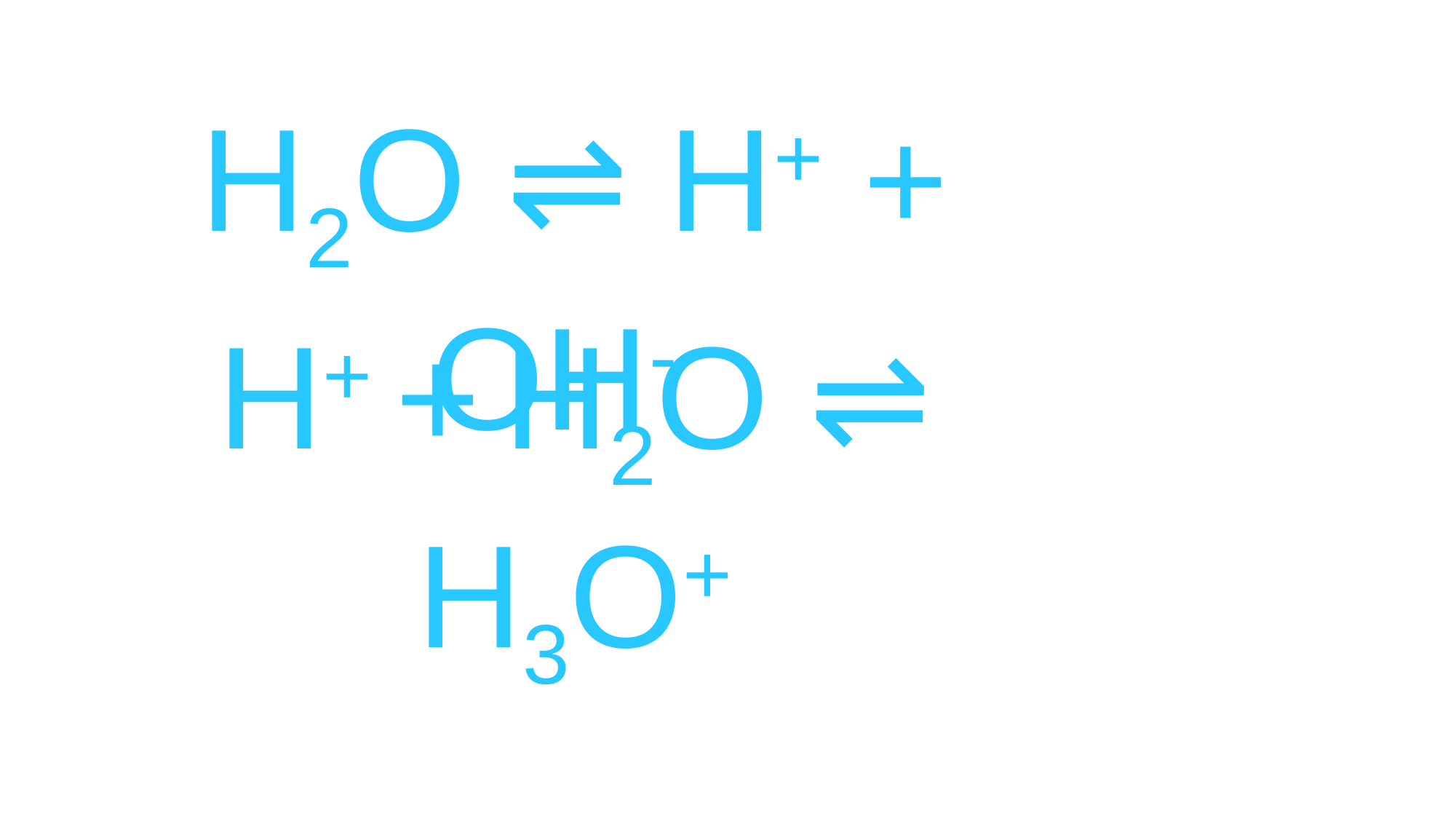

H2O ⇌ H+ + OH-
H+ + H2O ⇌ H3O+